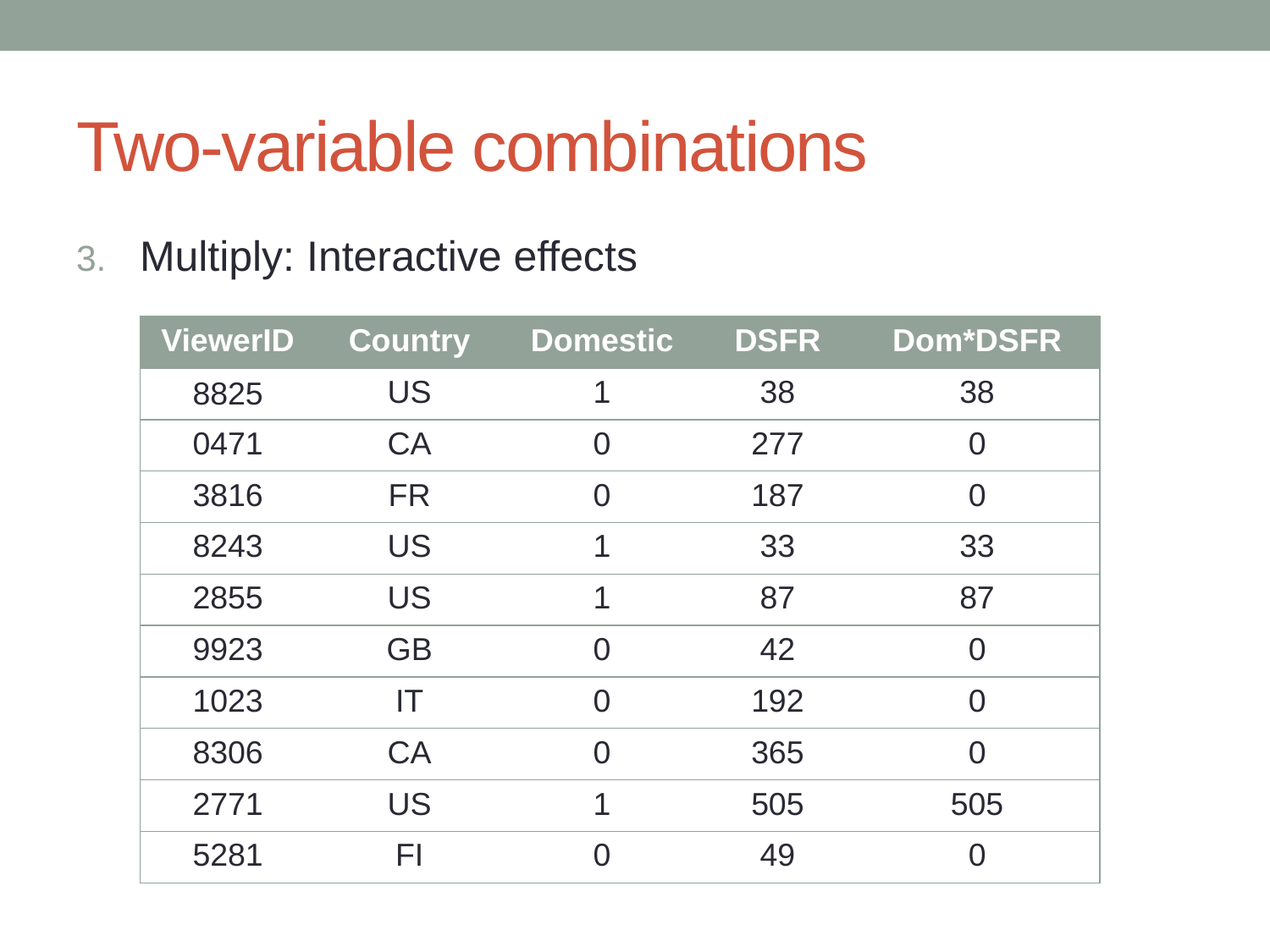

# Two-variable combinations
Multiply: Interactive effects
| ViewerID | Country | Domestic | DSFR | Dom\*DSFR |
| --- | --- | --- | --- | --- |
| 8825 | US | 1 | 38 | 38 |
| 0471 | CA | 0 | 277 | 0 |
| 3816 | FR | 0 | 187 | 0 |
| 8243 | US | 1 | 33 | 33 |
| 2855 | US | 1 | 87 | 87 |
| 9923 | GB | 0 | 42 | 0 |
| 1023 | IT | 0 | 192 | 0 |
| 8306 | CA | 0 | 365 | 0 |
| 2771 | US | 1 | 505 | 505 |
| 5281 | FI | 0 | 49 | 0 |